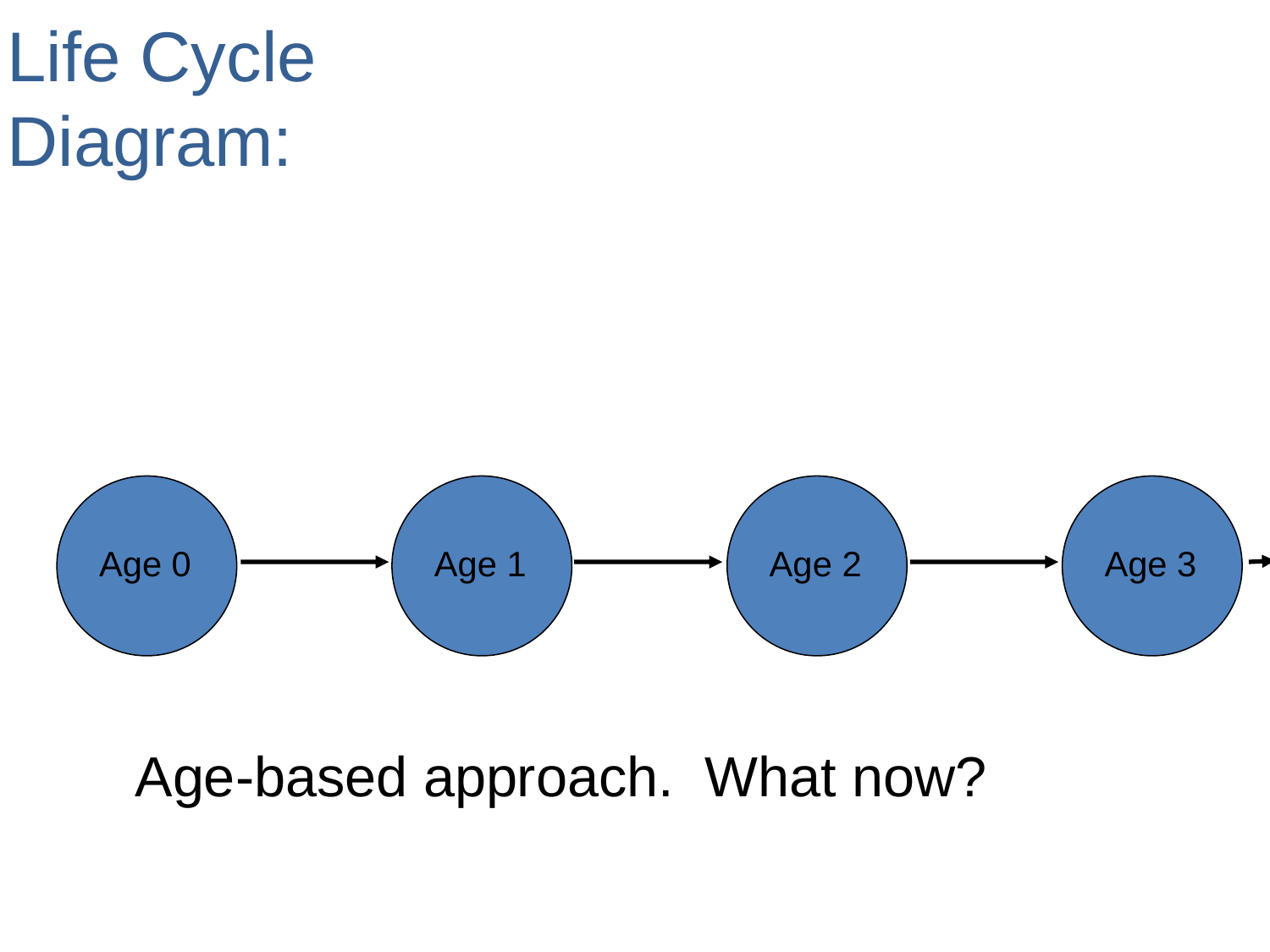

Life Cycle
Diagram:

Age 0

Age 1

Age 2

Age 3

Age-based approach.  What now?